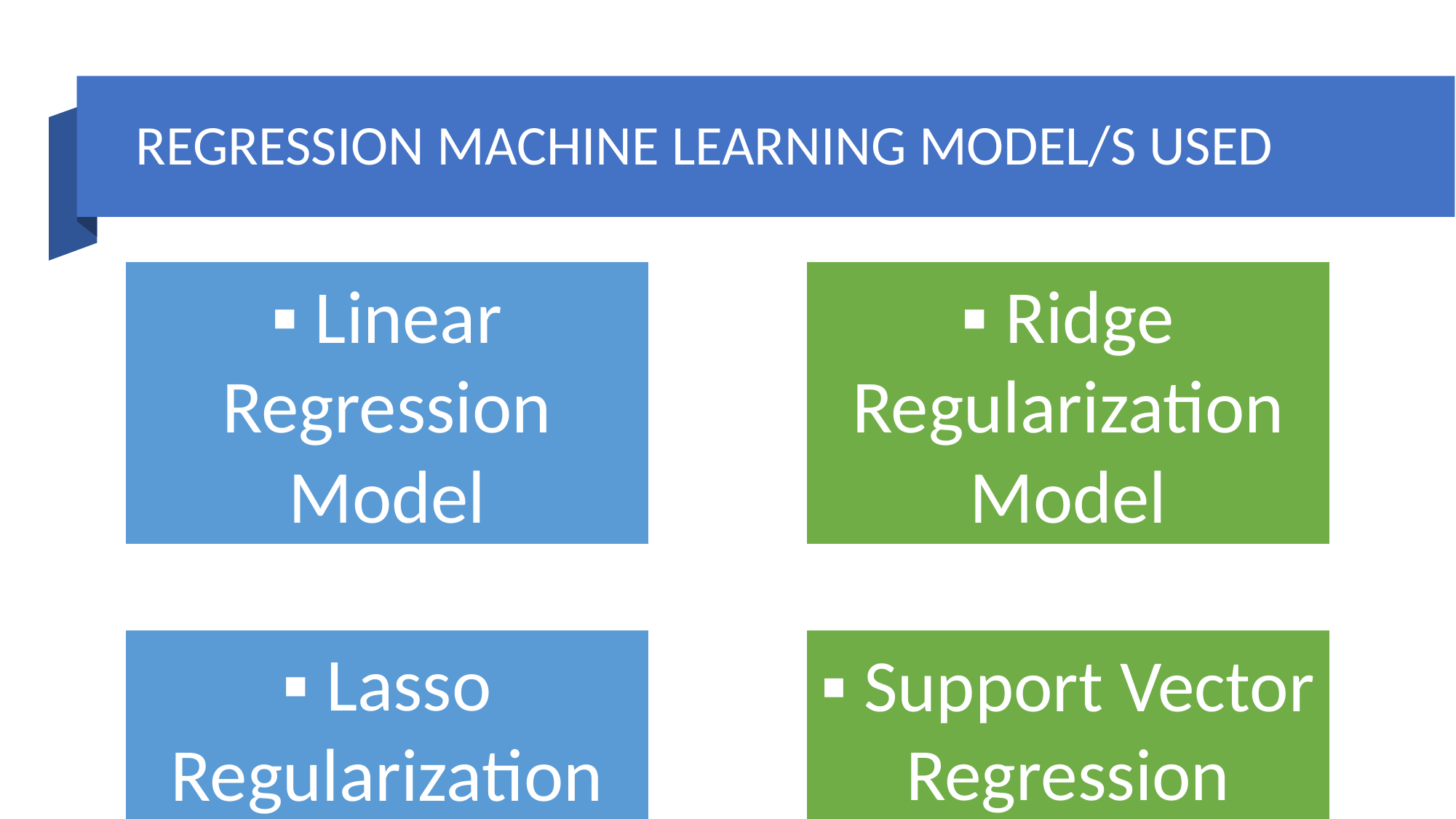

# REGRESSION MACHINE LEARNING MODEL/S USED

▪ Linear Regression Model
▪ Ridge Regularization Model